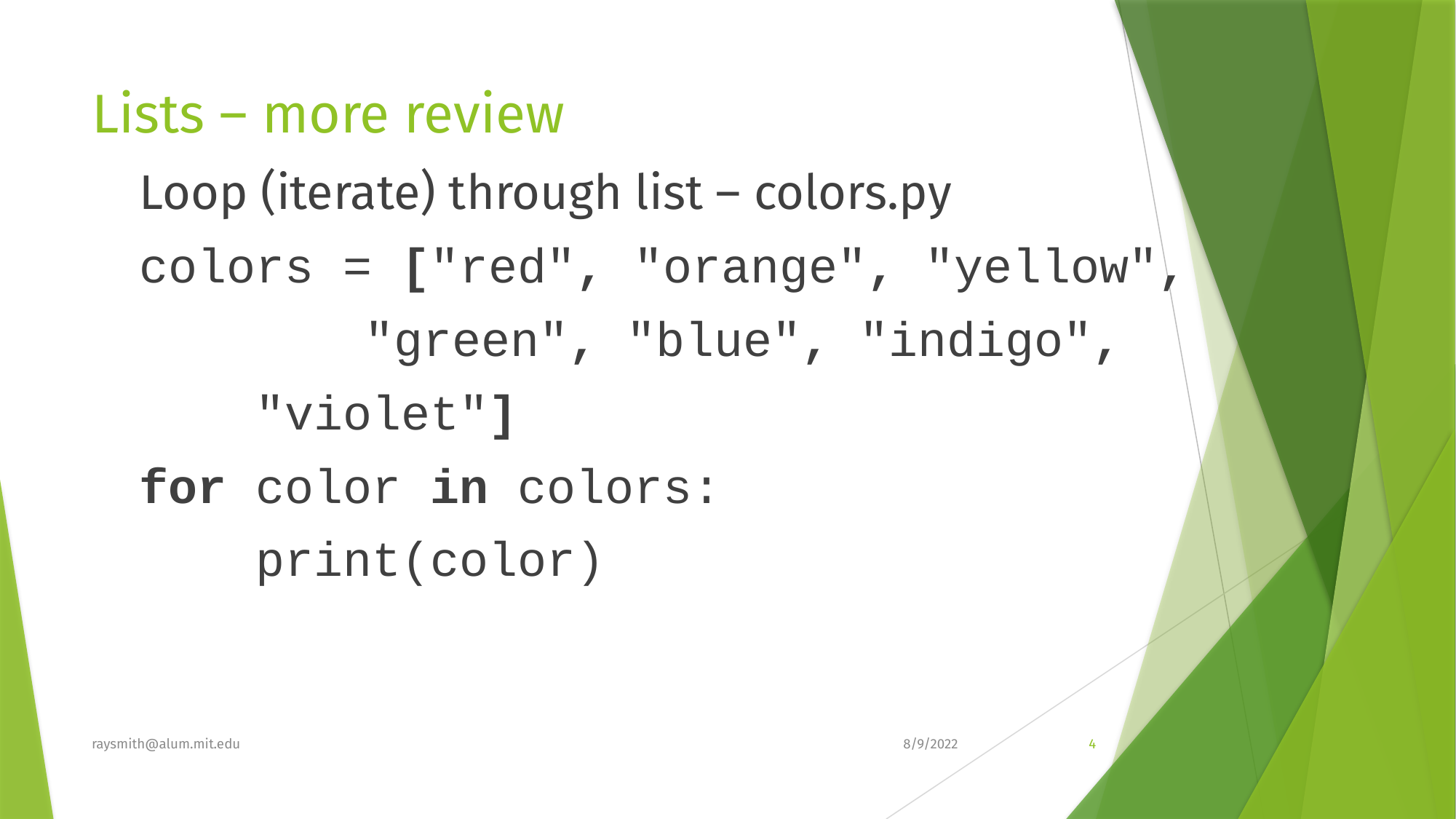

# Lists – more review
Loop (iterate) through list – colors.py
colors = ["red", "orange", "yellow",
	    "green", "blue", "indigo",
    "violet"]
for color in colors:
    print(color)
raysmith@alum.mit.edu
8/9/2022
4